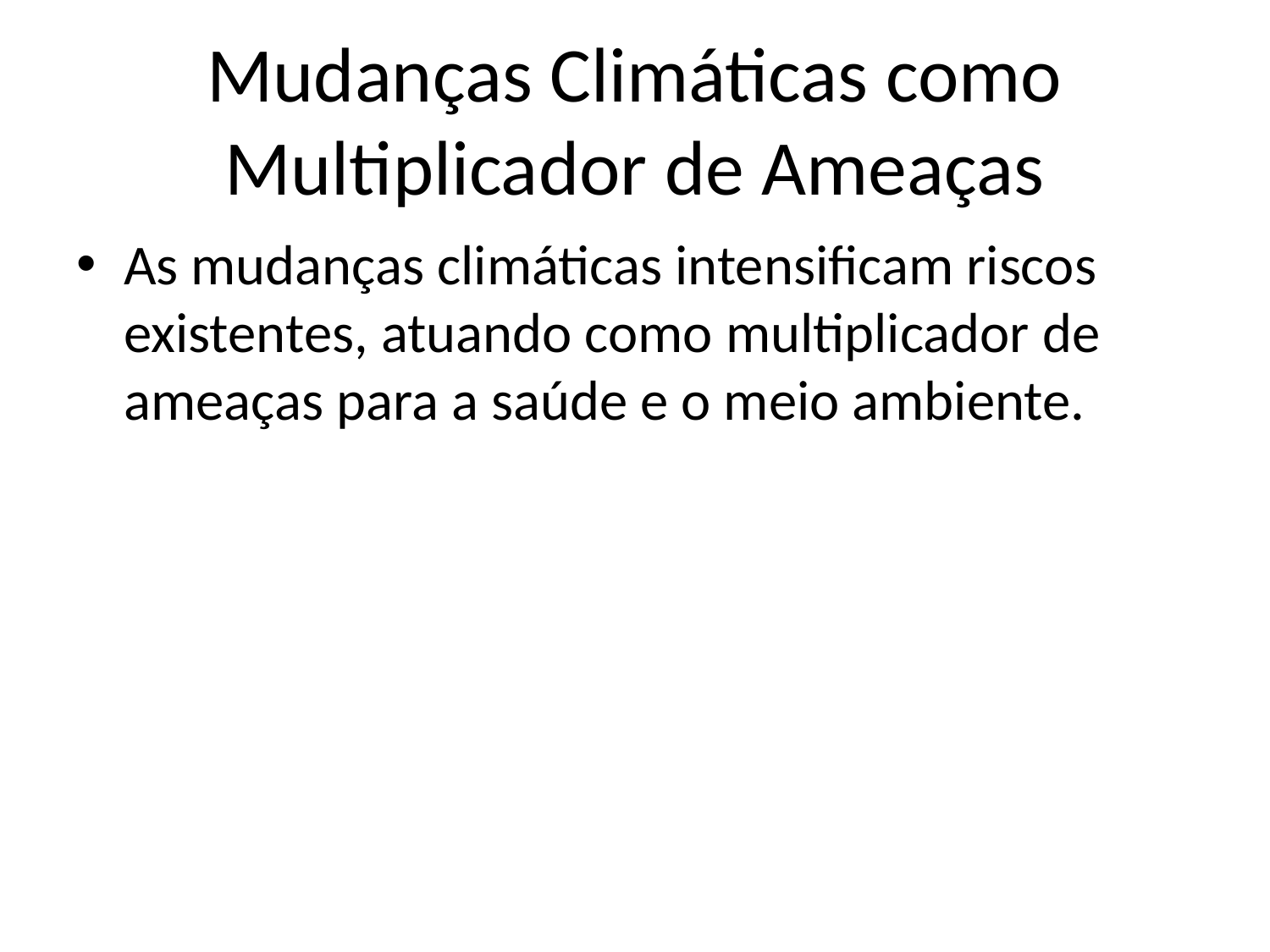

# Mudanças Climáticas como Multiplicador de Ameaças
As mudanças climáticas intensificam riscos existentes, atuando como multiplicador de ameaças para a saúde e o meio ambiente.